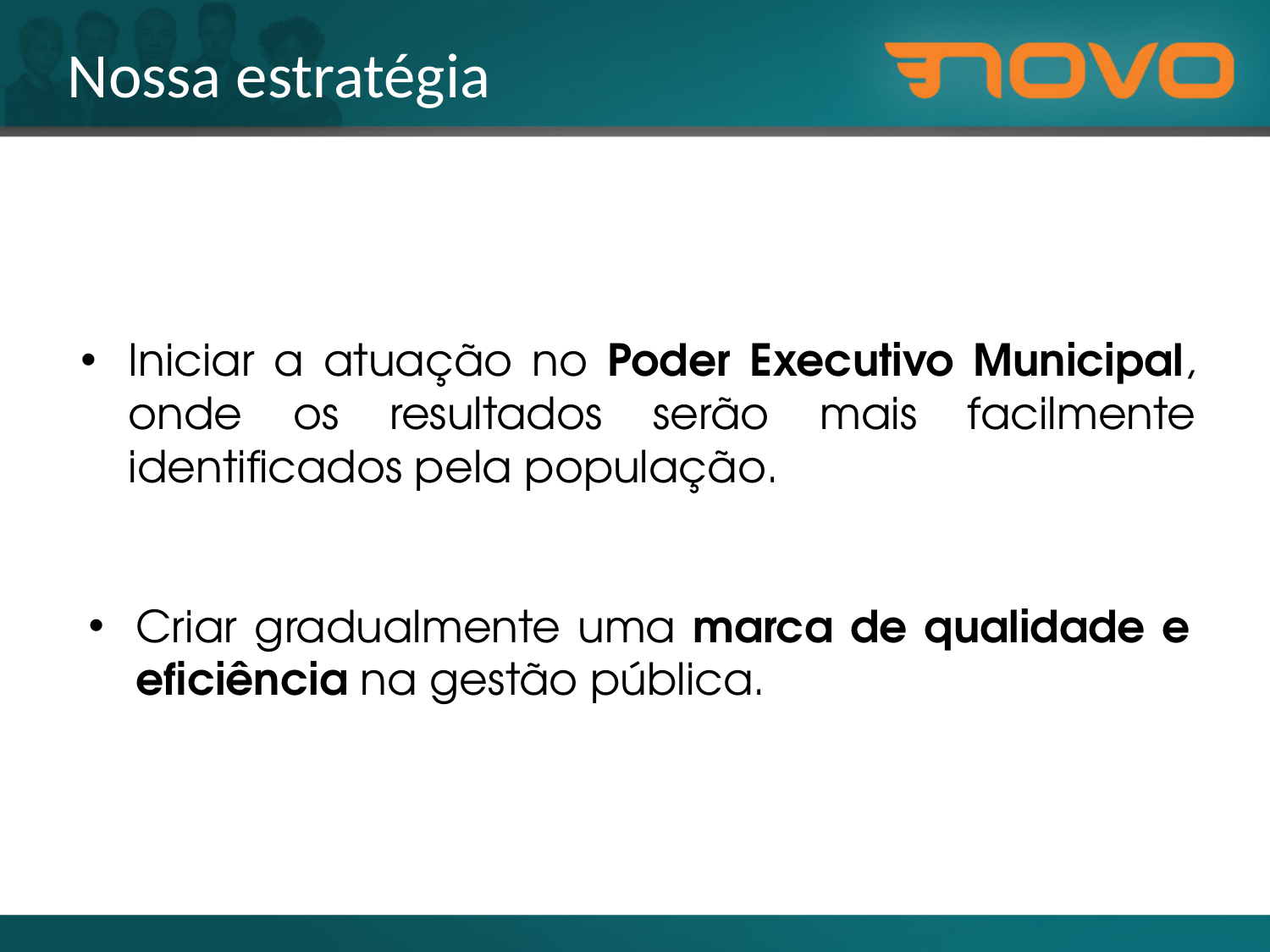

Nossa estratégia
Iniciar a atuação no Poder Executivo Municipal, onde os resultados serão mais facilmente identificados pela população.
Criar gradualmente uma marca de qualidade e eficiência na gestão pública.